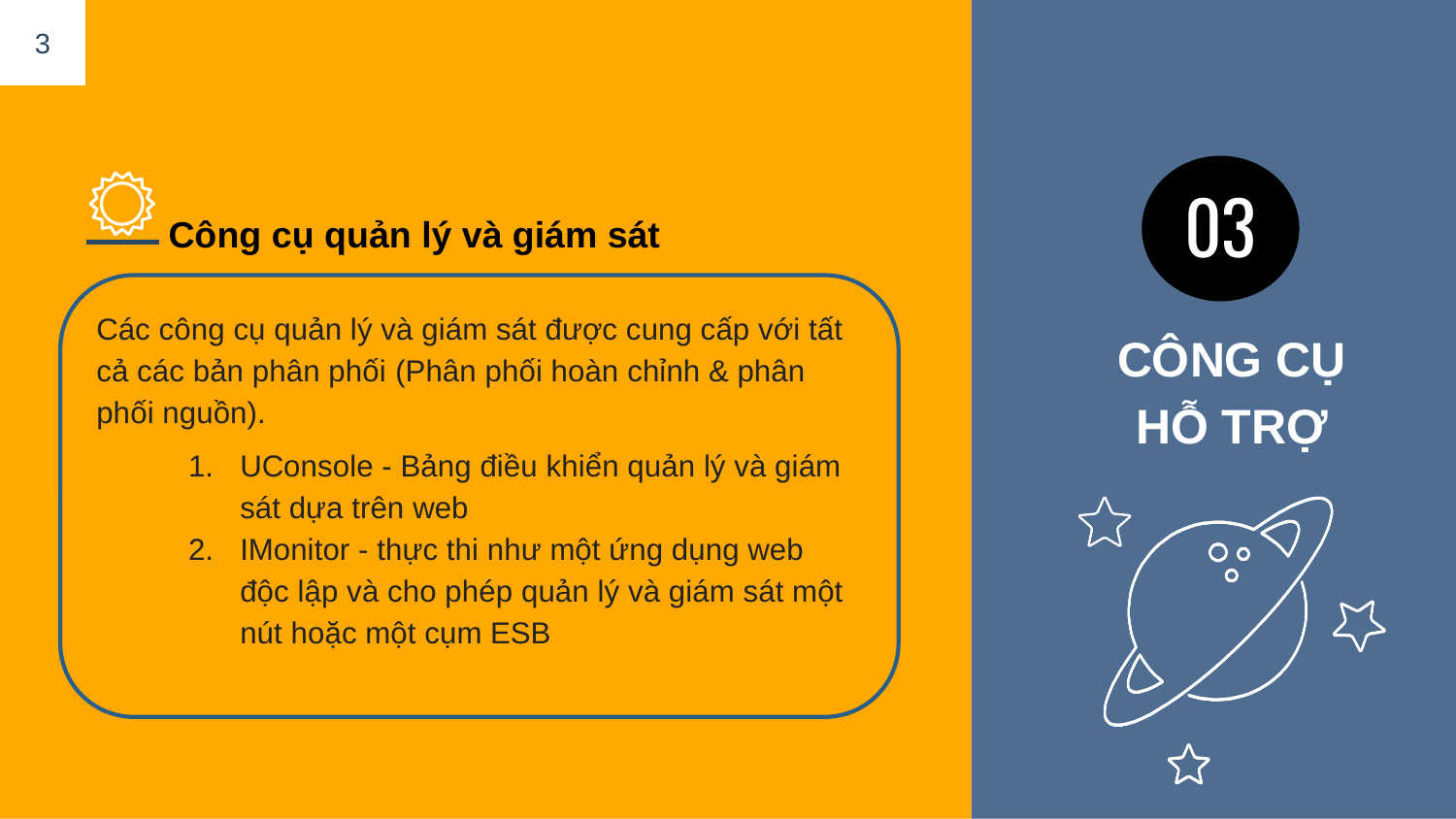

3
03
CÔNG CỤ HỖ TRỢ
Công cụ quản lý và giám sát

Các công cụ quản lý và giám sát được cung cấp với tất cả các bản phân phối (Phân phối hoàn chỉnh & phân phối nguồn).
UConsole - Bảng điều khiển quản lý và giám sát dựa trên web
IMonitor - thực thi như một ứng dụng web độc lập và cho phép quản lý và giám sát một nút hoặc một cụm ESB